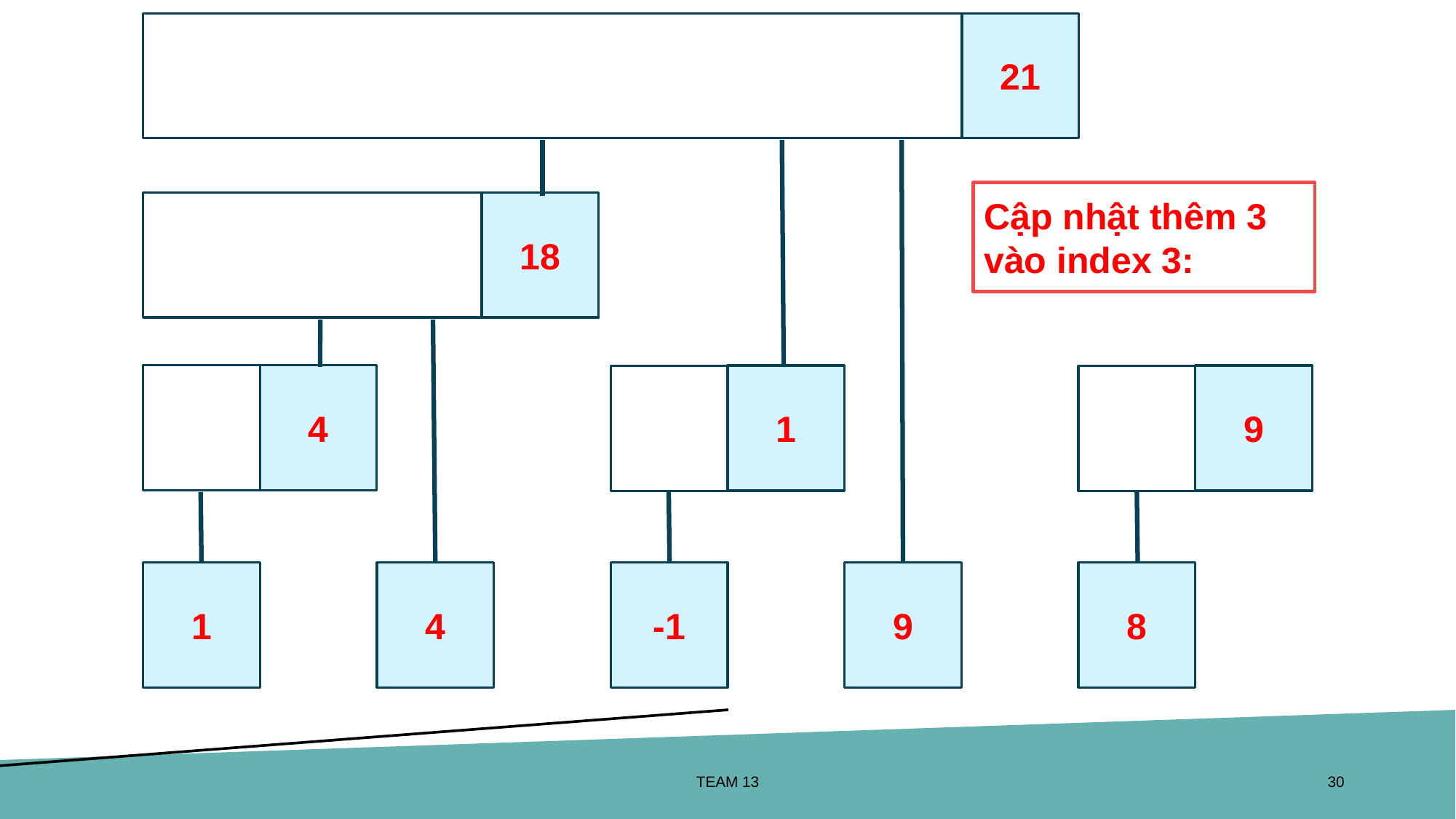

21
Cập nhật thêm 3 vào index 3:

18

4
1
9

1
4
-1
9
8
TEAM 13
30